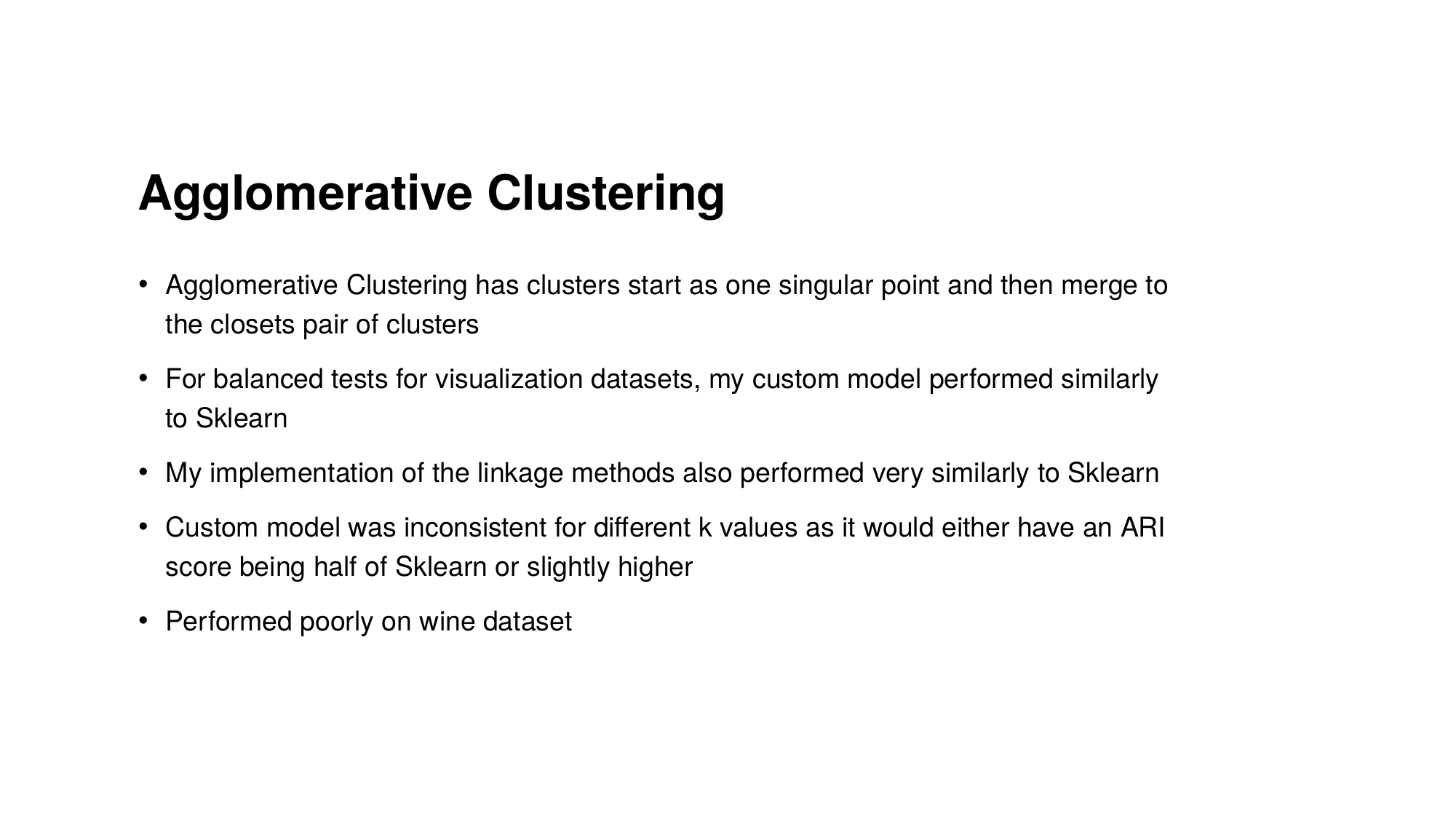

# Agglomerative Clustering
Agglomerative Clustering has clusters start as one singular point and then merge to the closets pair of clusters
For balanced tests for visualization datasets, my custom model performed similarly to Sklearn
My implementation of the linkage methods also performed very similarly to Sklearn
Custom model was inconsistent for different k values as it would either have an ARI score being half of Sklearn or slightly higher
Performed poorly on wine dataset